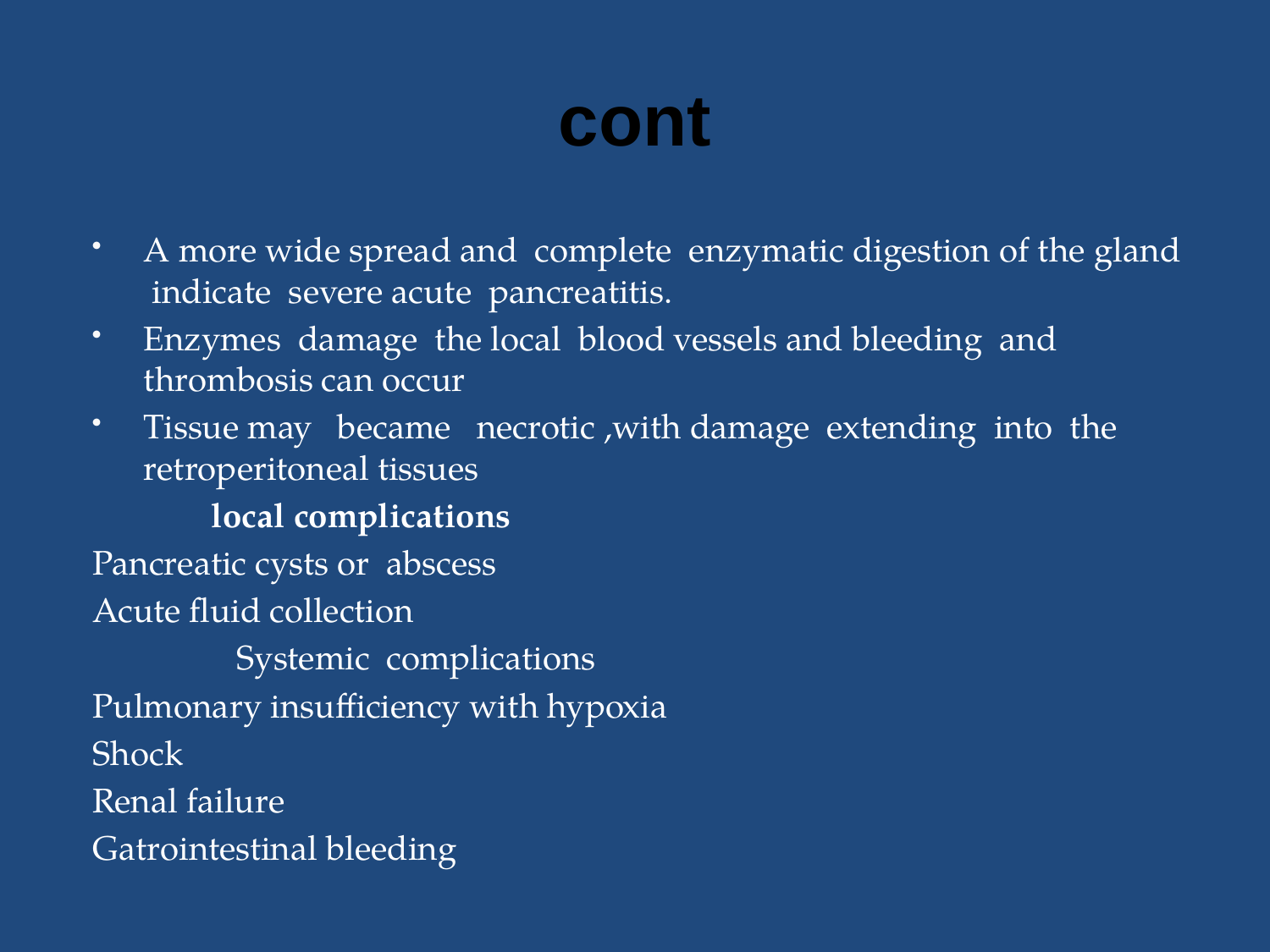

# cont
A more wide spread and  complete  enzymatic digestion of the gland   indicate  severe acute  pancreatitis.
Enzymes  damage  the local  blood vessels and bleeding  and thrombosis can occur
Tissue may   became   necrotic ,with damage  extending  into  the  retroperitoneal tissues
              local complications
Pancreatic cysts or  abscess
Acute fluid collection
                 Systemic  complications
Pulmonary insufficiency with hypoxia
Shock
Renal failure
Gatrointestinal bleeding